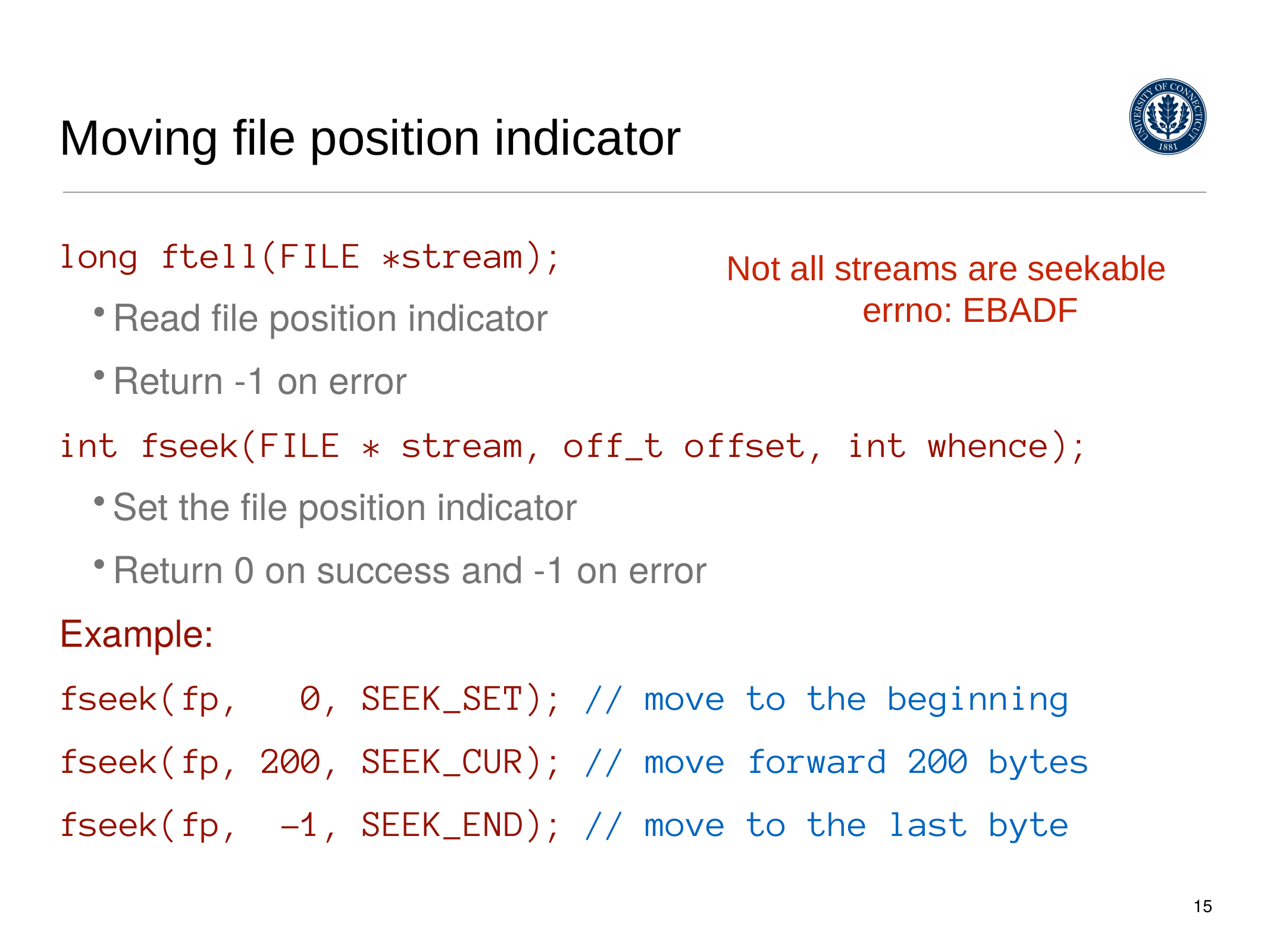

# Moving file position indicator
long ftell(FILE *stream);
Read file position indicator
Return -1 on error
int fseek(FILE * stream, off_t offset, int whence);
Set the file position indicator
Return 0 on success and -1 on error
Example:
fseek(fp,   0, SEEK_SET); // move to the beginning
fseek(fp, 200, SEEK_CUR); // move forward 200 bytes
fseek(fp,  -1, SEEK_END); // move to the last byte

Not all streams are seekable
errno: EBADF
15